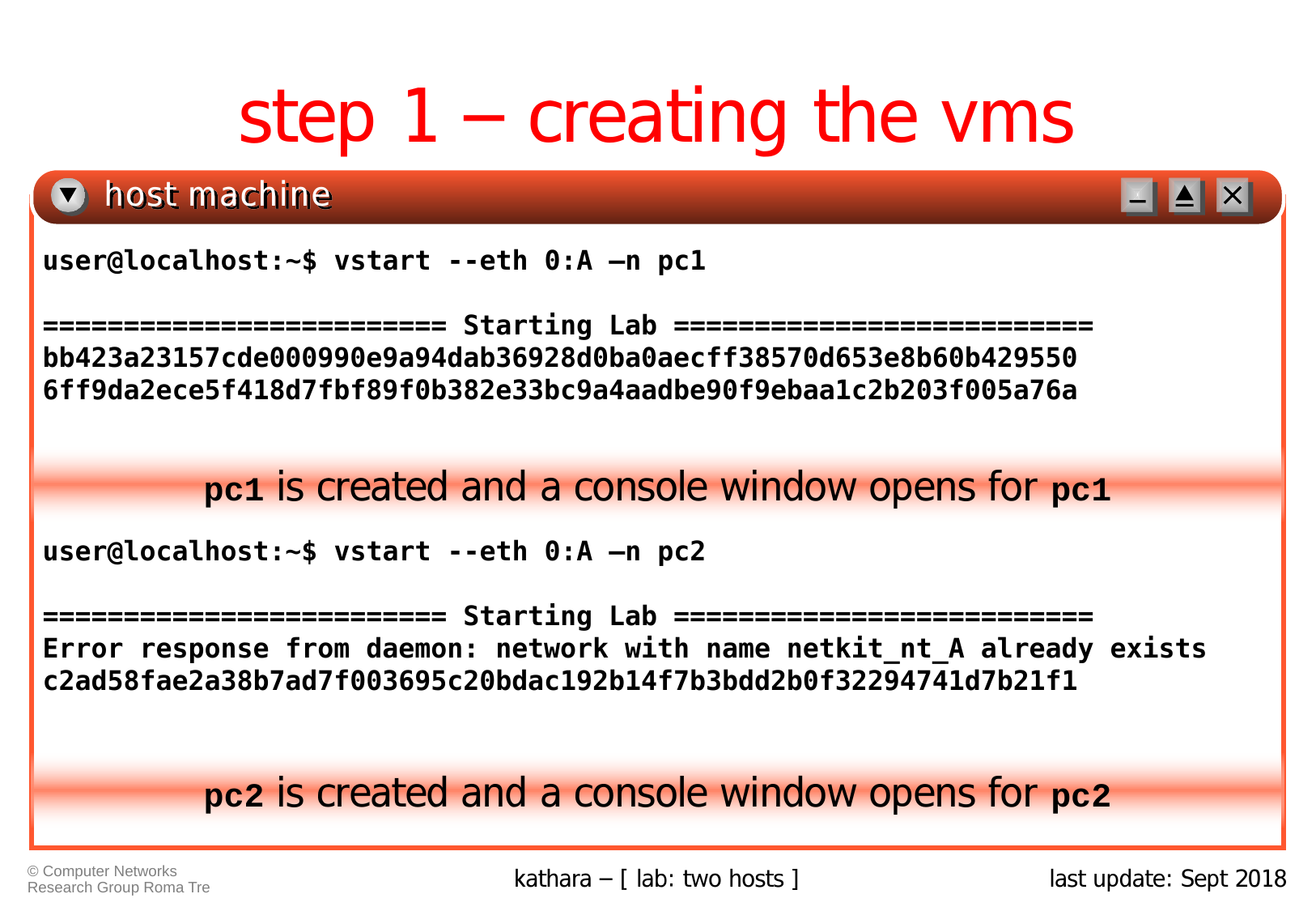

# step 1 – creating the vms

host machine

user@localhost:~$ vstart --eth 0:A –n pc1

========================= Starting Lab ==========================
bb423a23157cde000990e9a94dab36928d0ba0aecff38570d653e8b60b429550
6ff9da2ece5f418d7fbf89f0b382e33bc9a4aadbe90f9ebaa1c2b203f005a76a

user@localhost:~$ vstart --eth 0:A –n pc2

========================= Starting Lab ==========================
Error response from daemon: network with name netkit_nt_A already exists
c2ad58fae2a38b7ad7f003695c20bdac192b14f7b3bdd2b0f32294741d7b21f1
pc1 is created and a console window opens for pc1
pc2 is created and a console window opens for pc2
kathara – [ lab: two hosts ]
last update: Sept 2018